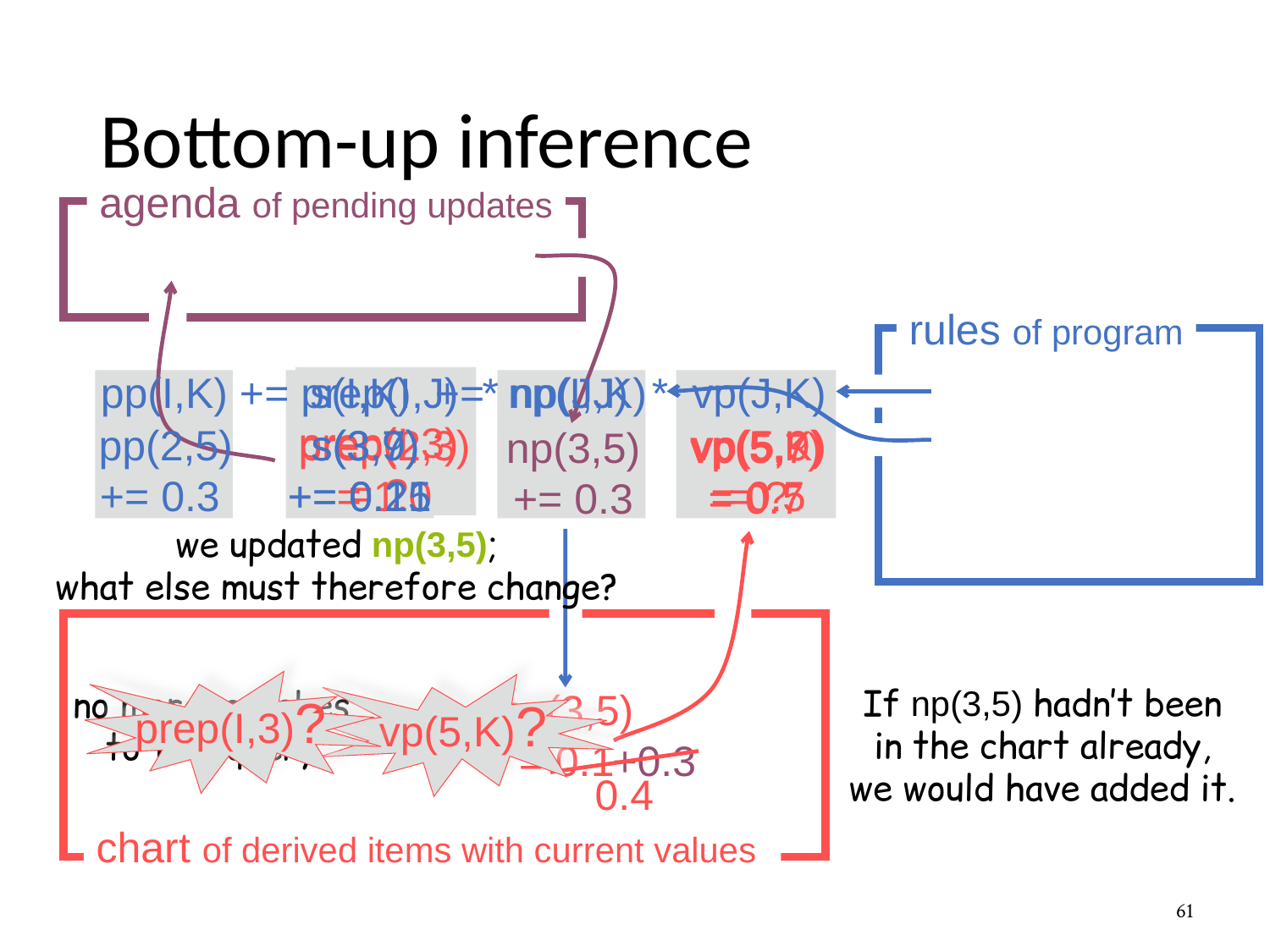

Bottom-up inference
agenda of pending updates

rules of program

pp(I,K) += prep(I,J)  * np(J,K)
  s(I,K)  +=  np(I,J)  *  vp(J,K)

prep(I,3)
= ?
 pp(2,5)
+= 0.3
 s(3,9)
+= 0.15
 s(3,7)
+= 0.21
prep(2,3)
= 1.0
vp(5,K)
= ?
vp(5,9)
= 0.5
np(3,5)
+= 0.3
vp(5,7)
= 0.7
we updated np(3,5);
what else must therefore change?

prep(I,3)?

vp(5,K)?
If np(3,5) hadn’t been in the chart already, we would have added it.
no more matches to this query
np(3,5)
= 0.1
+0.3

0.4
chart of derived items with current values
61